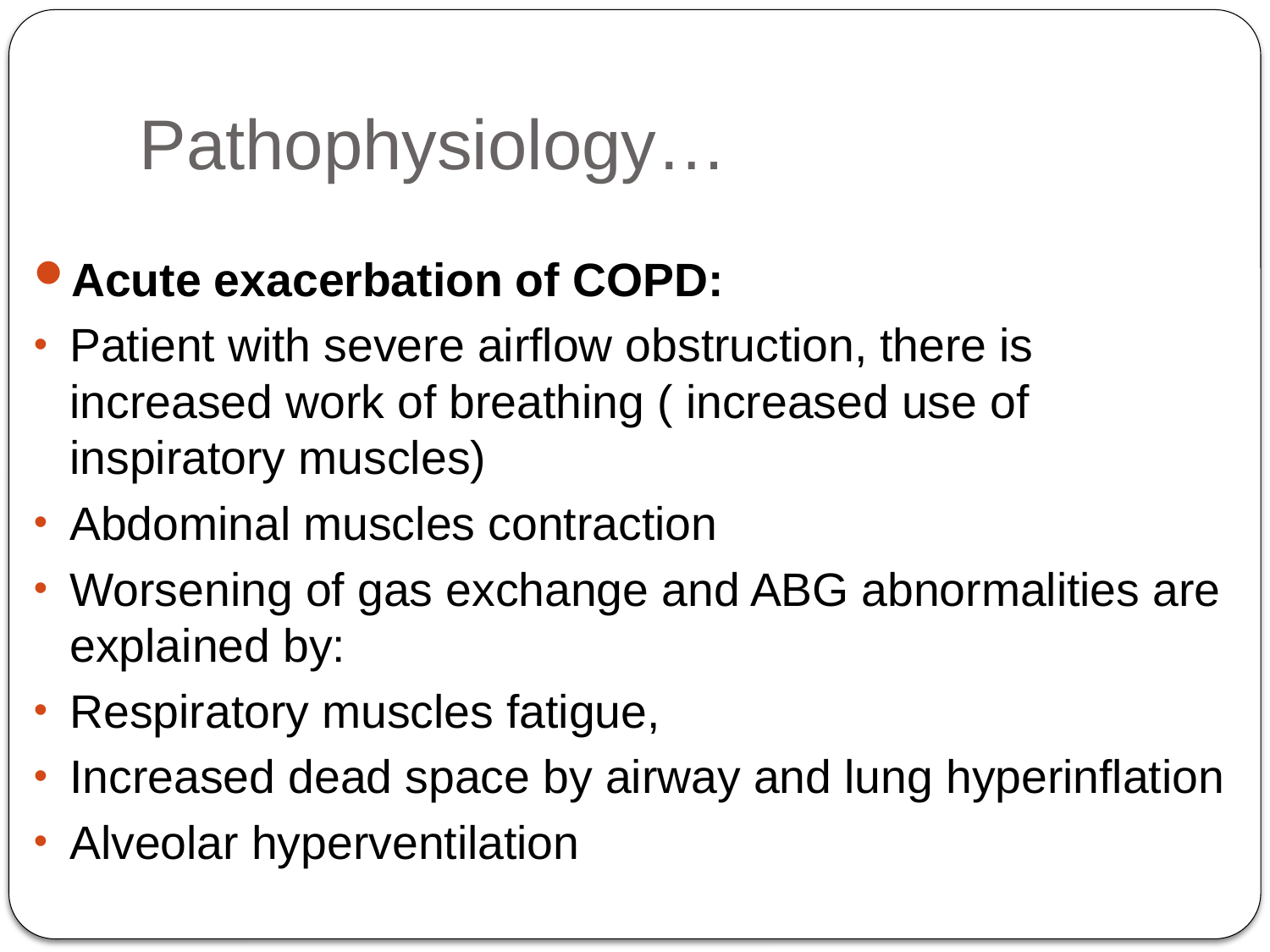

# Pathophysiology…
Acute exacerbation of COPD:
Patient with severe airflow obstruction, there is increased work of breathing ( increased use of inspiratory muscles)
Abdominal muscles contraction
Worsening of gas exchange and ABG abnormalities are explained by:
Respiratory muscles fatigue,
Increased dead space by airway and lung hyperinflation
Alveolar hyperventilation